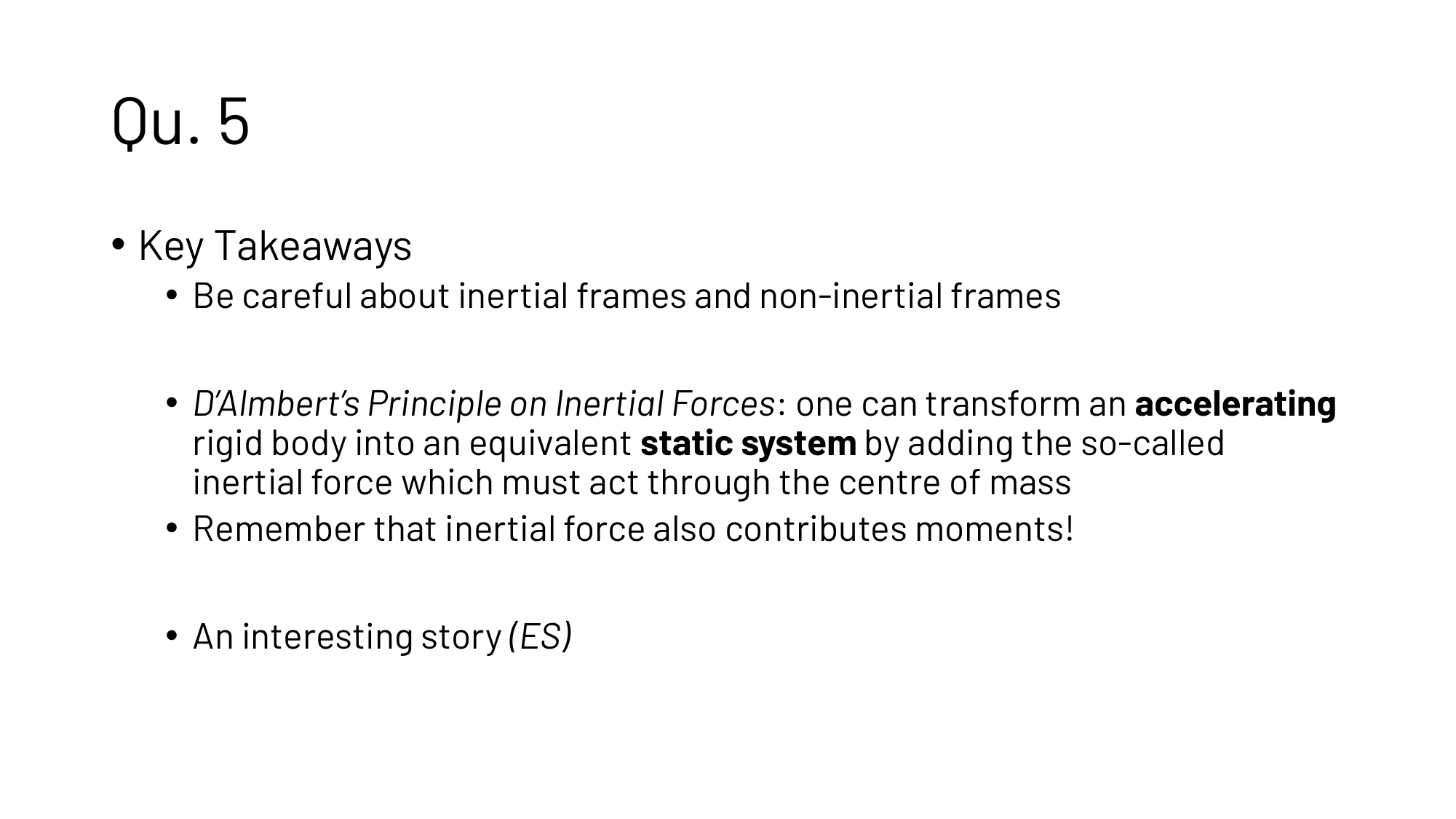

# Qu. 5
Key Takeaways
Be careful about inertial frames and non-inertial frames

D’Almbert’s Principle on Inertial Forces: one can transform an accelerating rigid body into an equivalent static system by adding the so-called inertial force which must act through the centre of mass
Remember that inertial force also contributes moments!

An interesting story (ES)